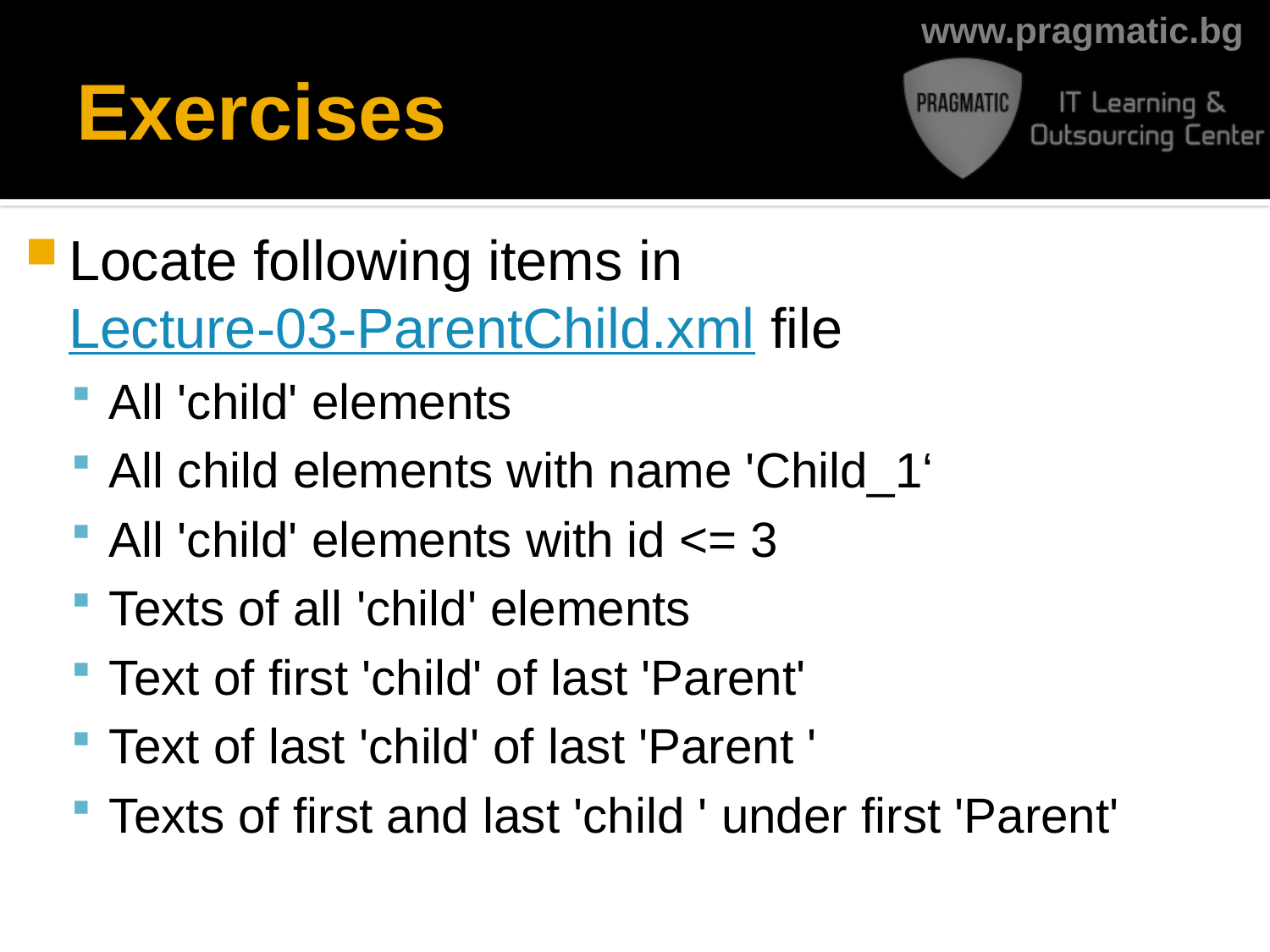

# Exercises
Locate following items in Lecture-03-ParentChild.xml file
All 'child' elements
All child elements with name 'Child_1‘
All 'child' elements with id <= 3
Texts of all 'child' elements
Text of first 'child' of last 'Parent'
Text of last 'child' of last 'Parent '
Texts of first and last 'child ' under first 'Parent'